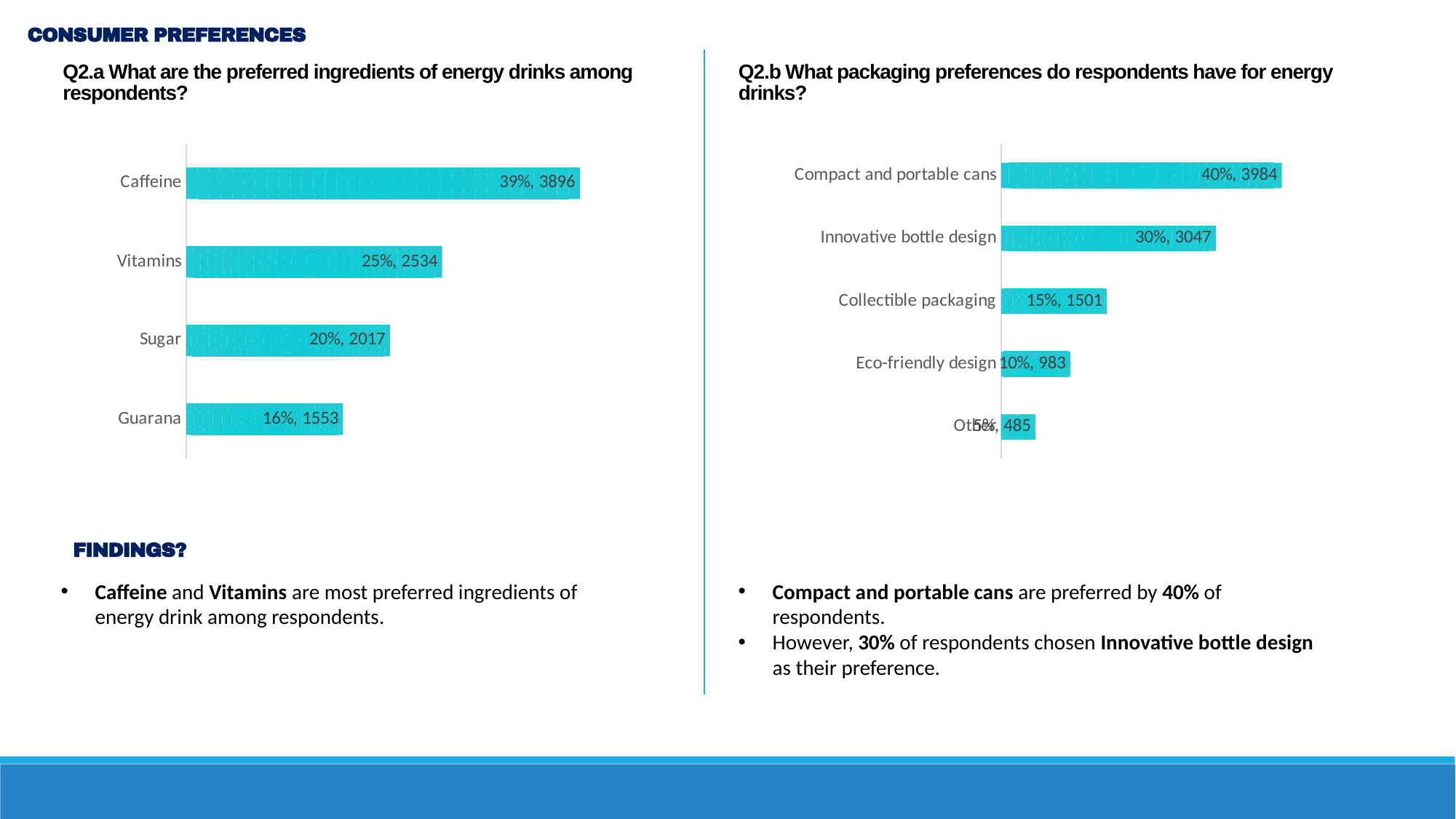

CONSUMER PREFERENCES
Q2.a What are the preferred ingredients of energy drinks among respondents?
Q2.b What packaging preferences do respondents have for energy drinks?

### Chart

| Category | Response Count |
|---|---|
| Caffeine | 3896.0 |
| Vitamins | 2534.0 |
| Sugar | 2017.0 |
| Guarana | 1553.0 |

### Chart

| Category | Response Count |
|---|---|
| Compact and portable cans | 3984.0 |
| Innovative bottle design | 3047.0 |
| Collectible packaging | 1501.0 |
| Eco-friendly design | 983.0 |
| Other | 485.0 |
FINDINGS?
Caffeine and Vitamins are most preferred ingredients of energy drink among respondents.
Compact and portable cans are preferred by 40% of respondents.
However, 30% of respondents chosen Innovative bottle design as their preference.